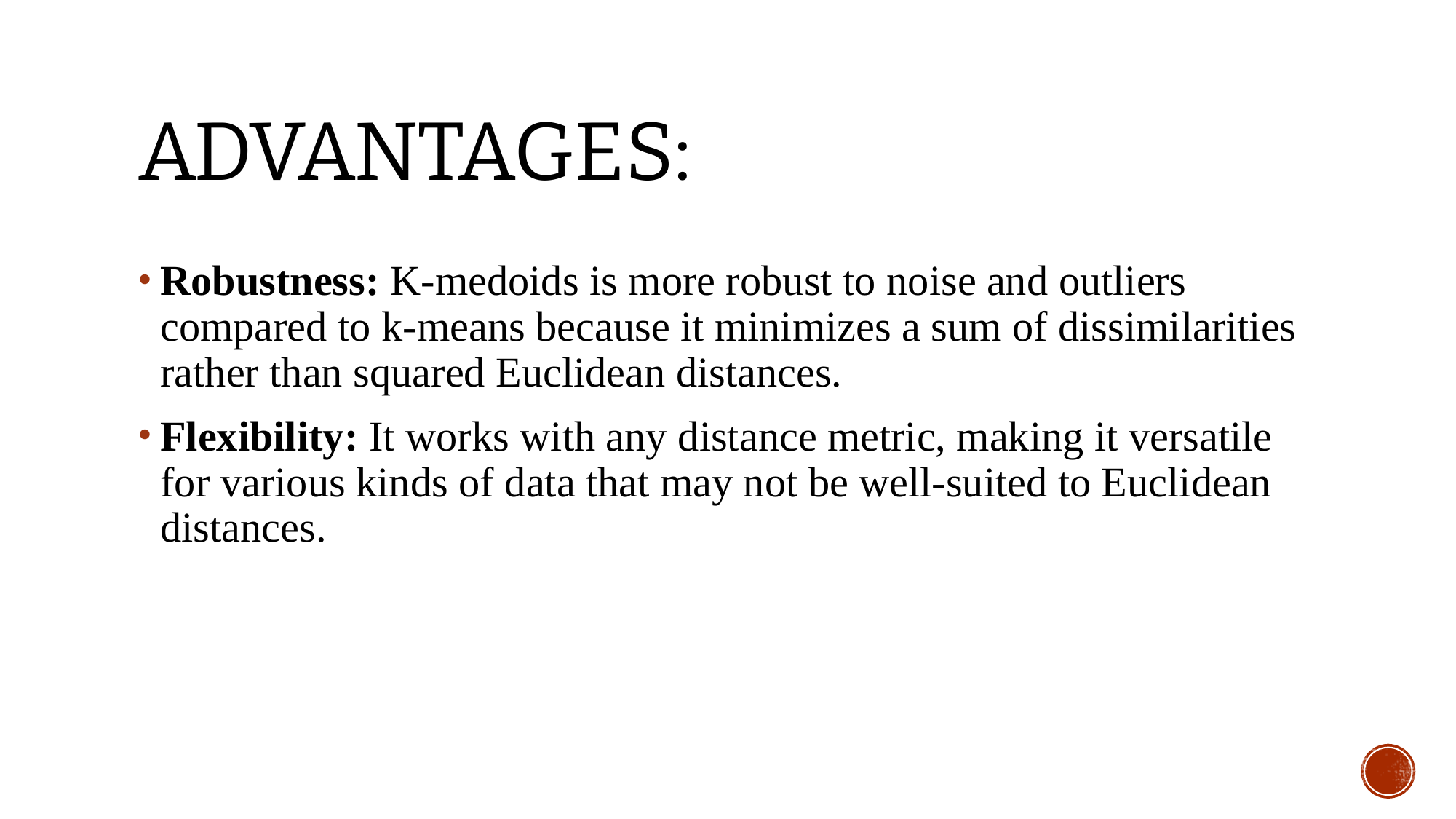

# Advantages:
Robustness: K-medoids is more robust to noise and outliers compared to k-means because it minimizes a sum of dissimilarities rather than squared Euclidean distances.
Flexibility: It works with any distance metric, making it versatile for various kinds of data that may not be well-suited to Euclidean distances.